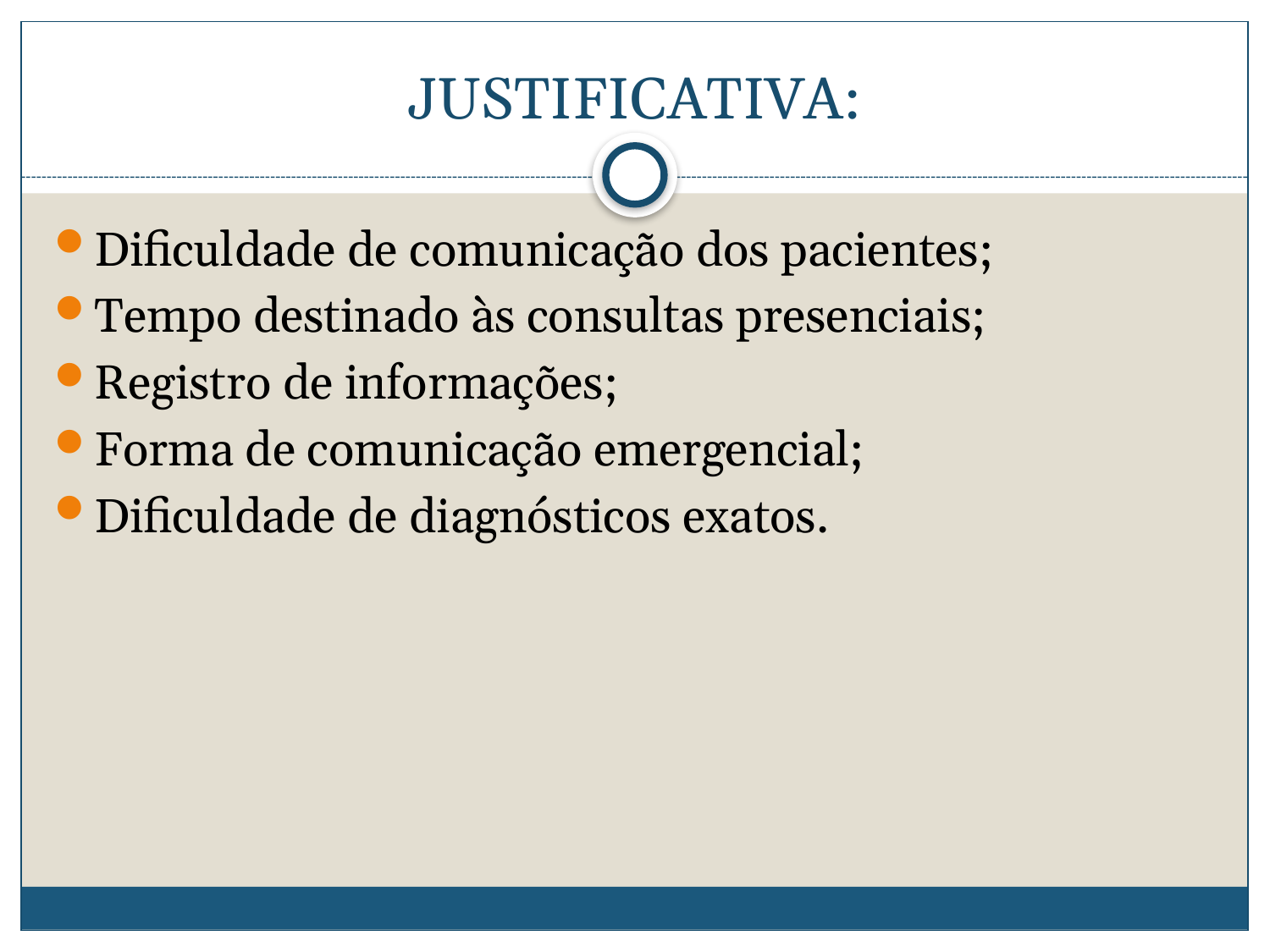

# JUSTIFICATIVA:
Dificuldade de comunicação dos pacientes;
Tempo destinado às consultas presenciais;
Registro de informações;
Forma de comunicação emergencial;
Dificuldade de diagnósticos exatos.